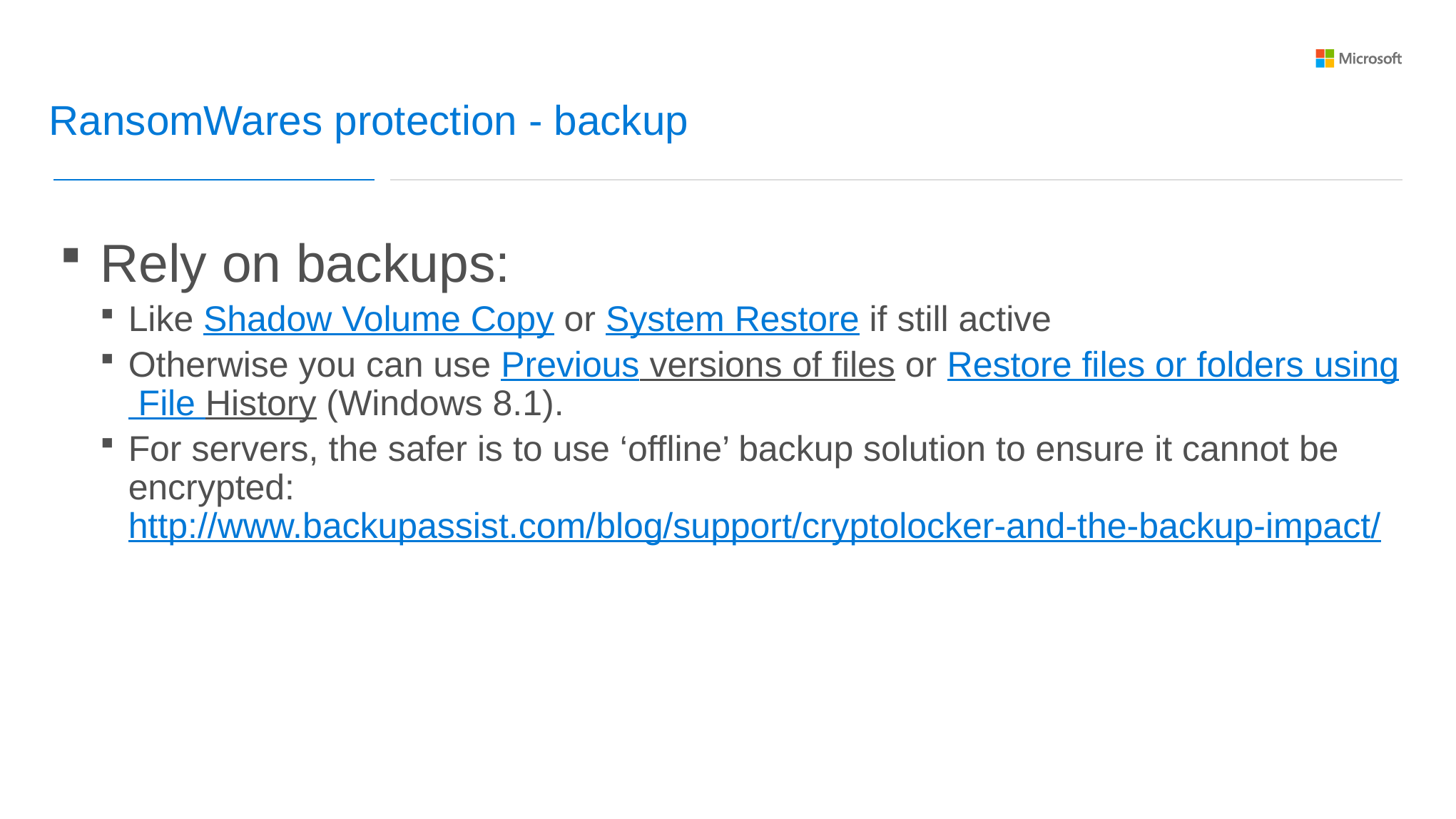

RansomWares protection - backup
Rely on backups:
Like Shadow Volume Copy or System Restore if still active
Otherwise you can use Previous versions of files or Restore files or folders using File History (Windows 8.1).
For servers, the safer is to use ‘offline’ backup solution to ensure it cannot be encrypted: http://www.backupassist.com/blog/support/cryptolocker-and-the-backup-impact/